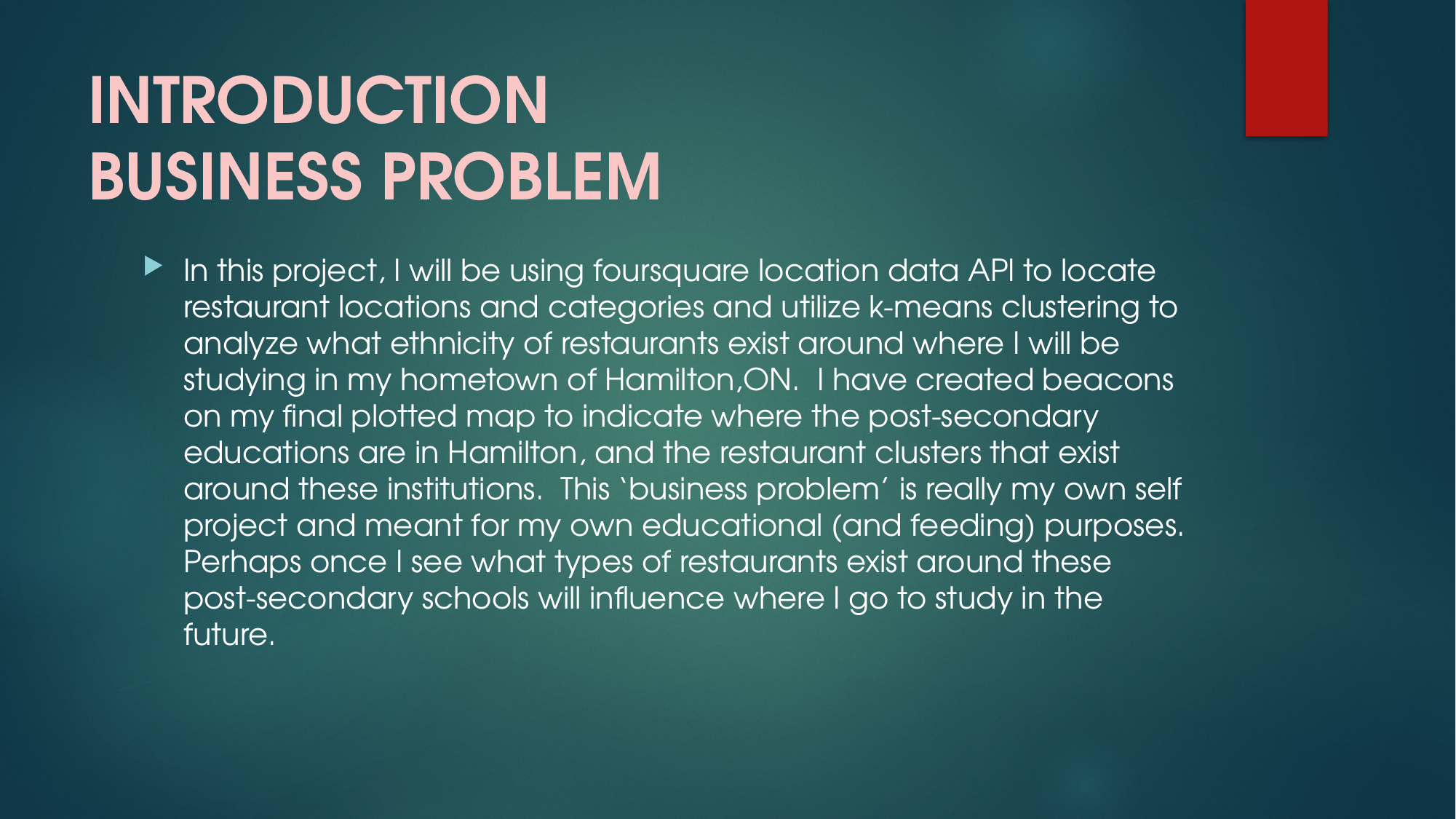

# INTRODUCTION BUSINESS PROBLEM
In this project, I will be using foursquare location data API to locate restaurant locations and categories and utilize k-means clustering to analyze what ethnicity of restaurants exist around where I will be studying in my hometown of Hamilton,ON.  I have created beacons on my final plotted map to indicate where the post-secondary educations are in Hamilton, and the restaurant clusters that exist around these institutions.  This ‘business problem’ is really my own self project and meant for my own educational (and feeding) purposes. Perhaps once I see what types of restaurants exist around these post-secondary schools will influence where I go to study in the future.